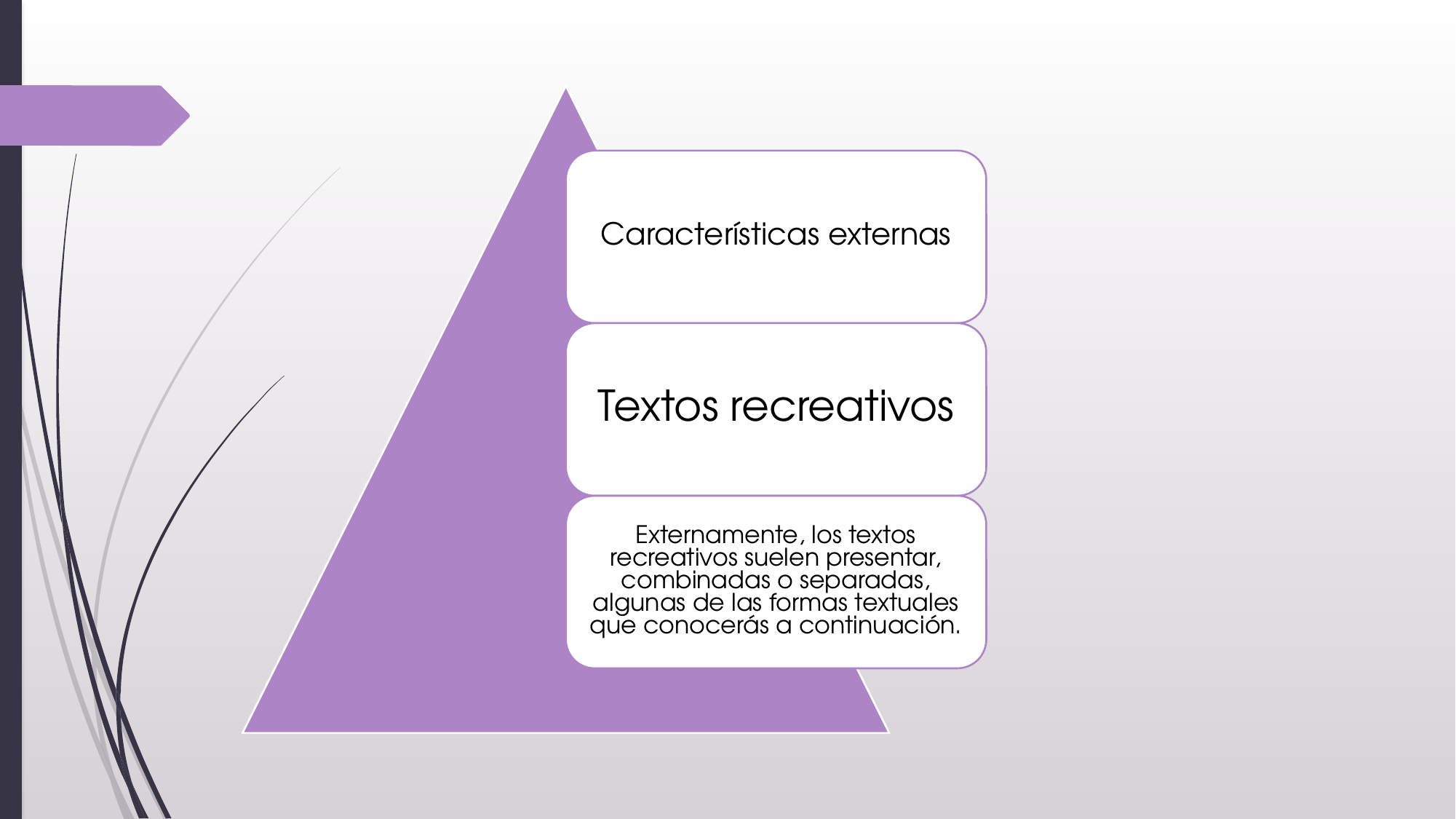

Características externas
Textos recreativos
Externamente, los textos recreativos suelen presentar, combinadas o separadas, algunas de las formas textuales que conocerás a continuación.